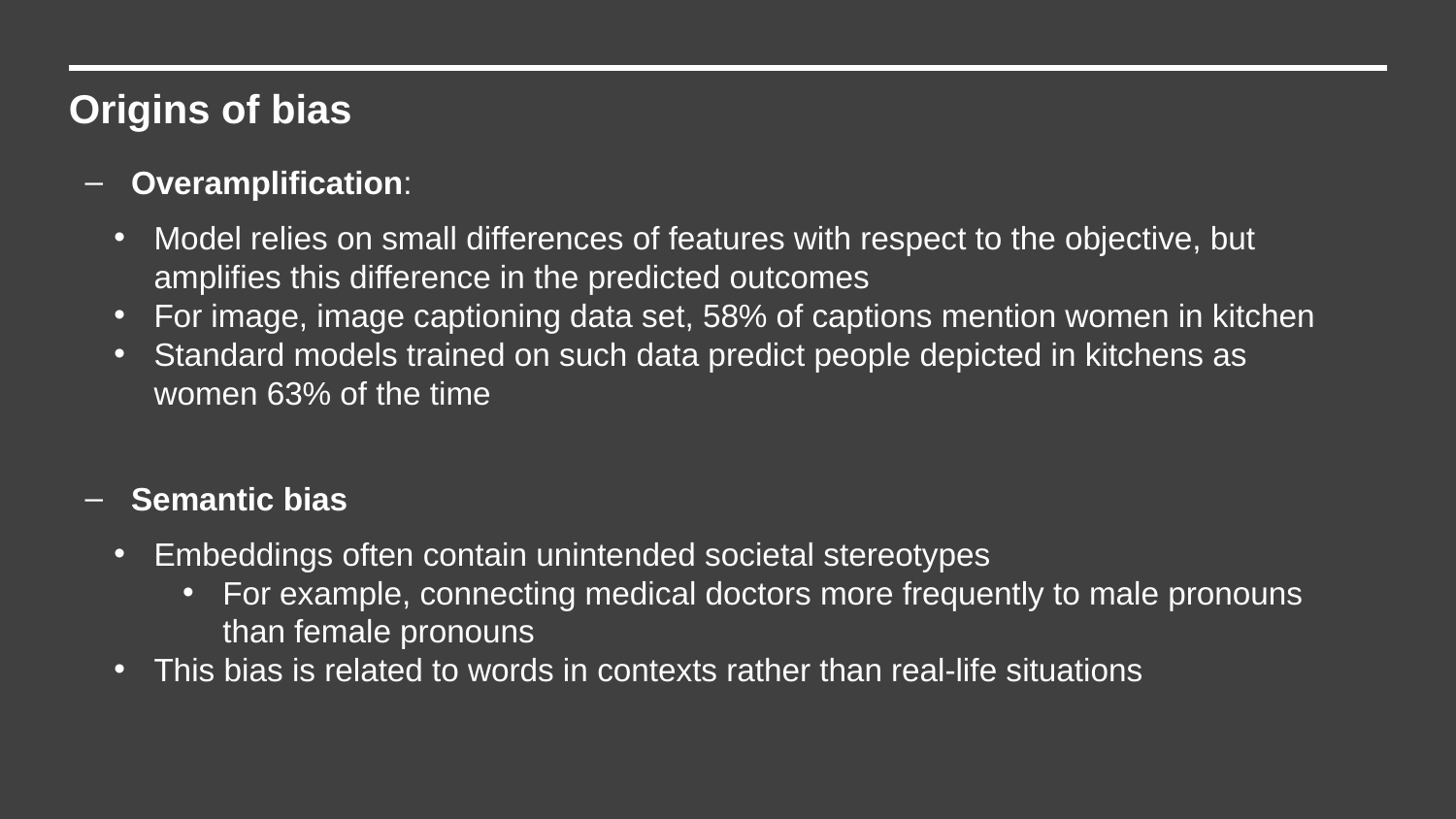

Origins of bias
Overamplification:
Model relies on small differences of features with respect to the objective, but amplifies this difference in the predicted outcomes
For image, image captioning data set, 58% of captions mention women in kitchen
Standard models trained on such data predict people depicted in kitchens as women 63% of the time

Semantic bias
Embeddings often contain unintended societal stereotypes
For example, connecting medical doctors more frequently to male pronouns than female pronouns
This bias is related to words in contexts rather than real-life situations